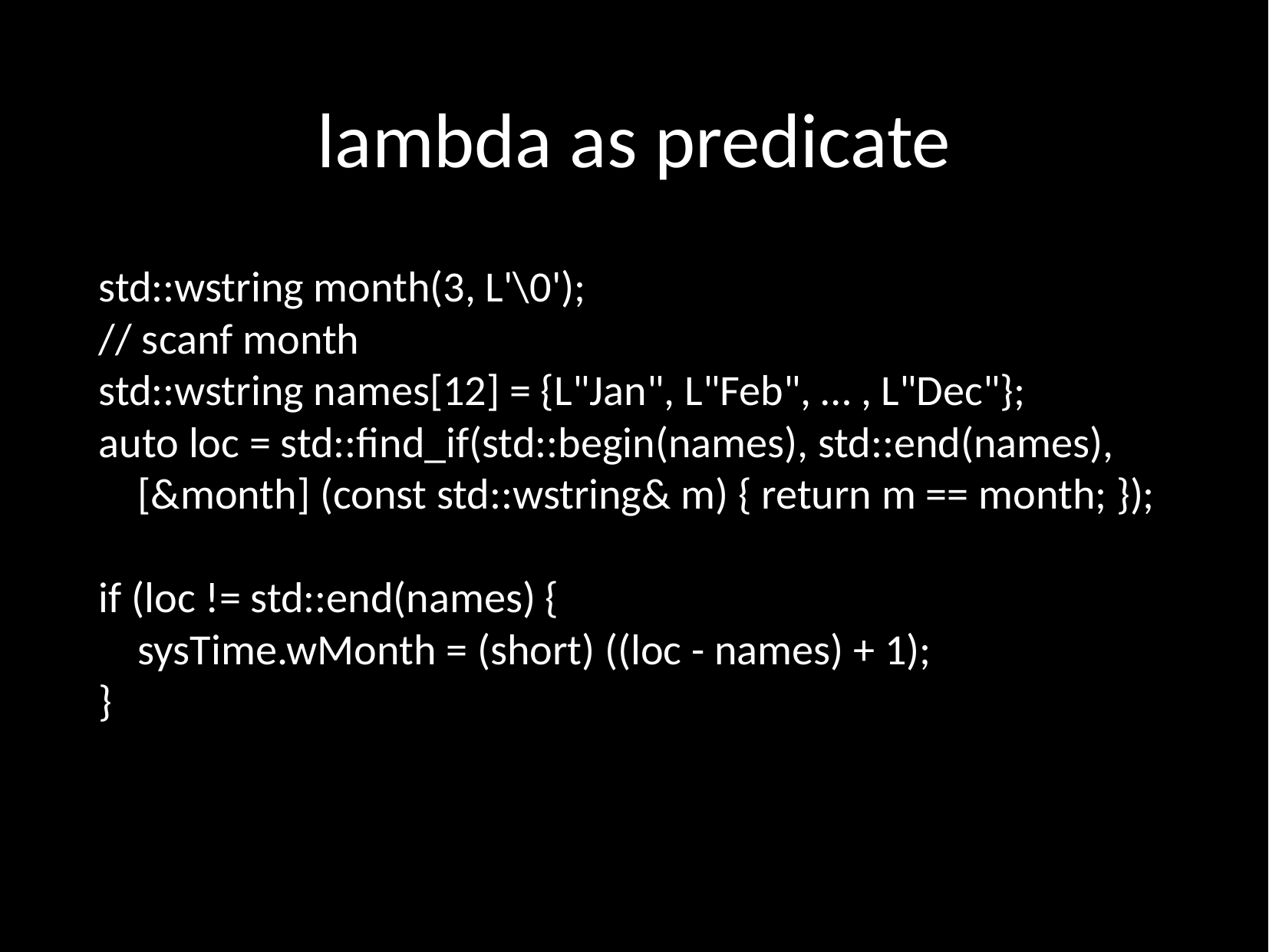

# lambda as predicate
std::wstring month(3, L'\0');
// scanf month
std::wstring names[12] = {L"Jan", L"Feb", … , L"Dec"};
auto loc = std::find_if(std::begin(names), std::end(names),
    [&month] (const std::wstring& m) { return m == month; });

if (loc != std::end(names) {
    sysTime.wMonth = (short) ((loc - names) + 1);
}